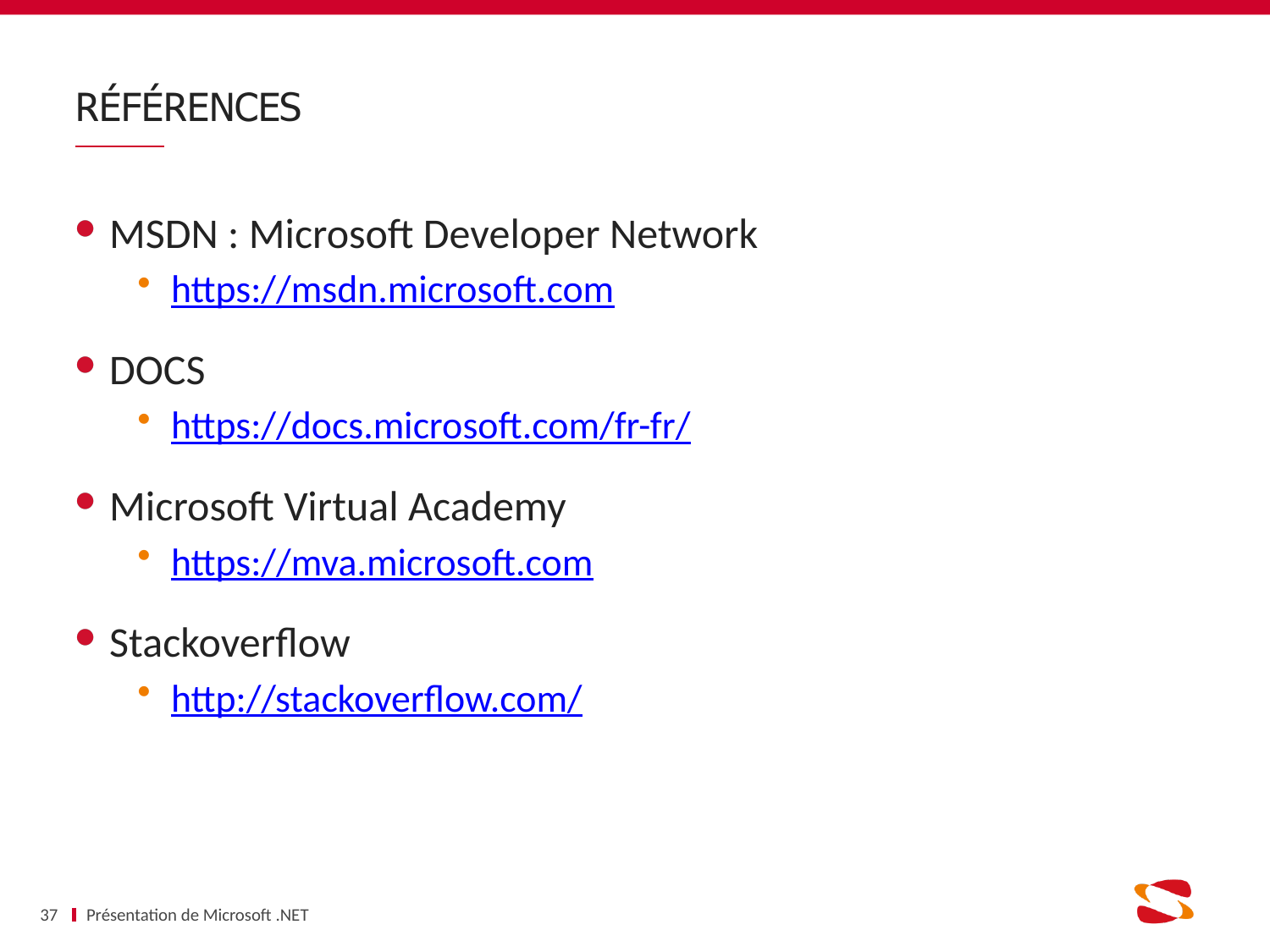

# Références
MSDN : Microsoft Developer Network
https://msdn.microsoft.com
DOCS
https://docs.microsoft.com/fr-fr/
Microsoft Virtual Academy
https://mva.microsoft.com
Stackoverflow
http://stackoverflow.com/

37
Présentation de Microsoft .NET